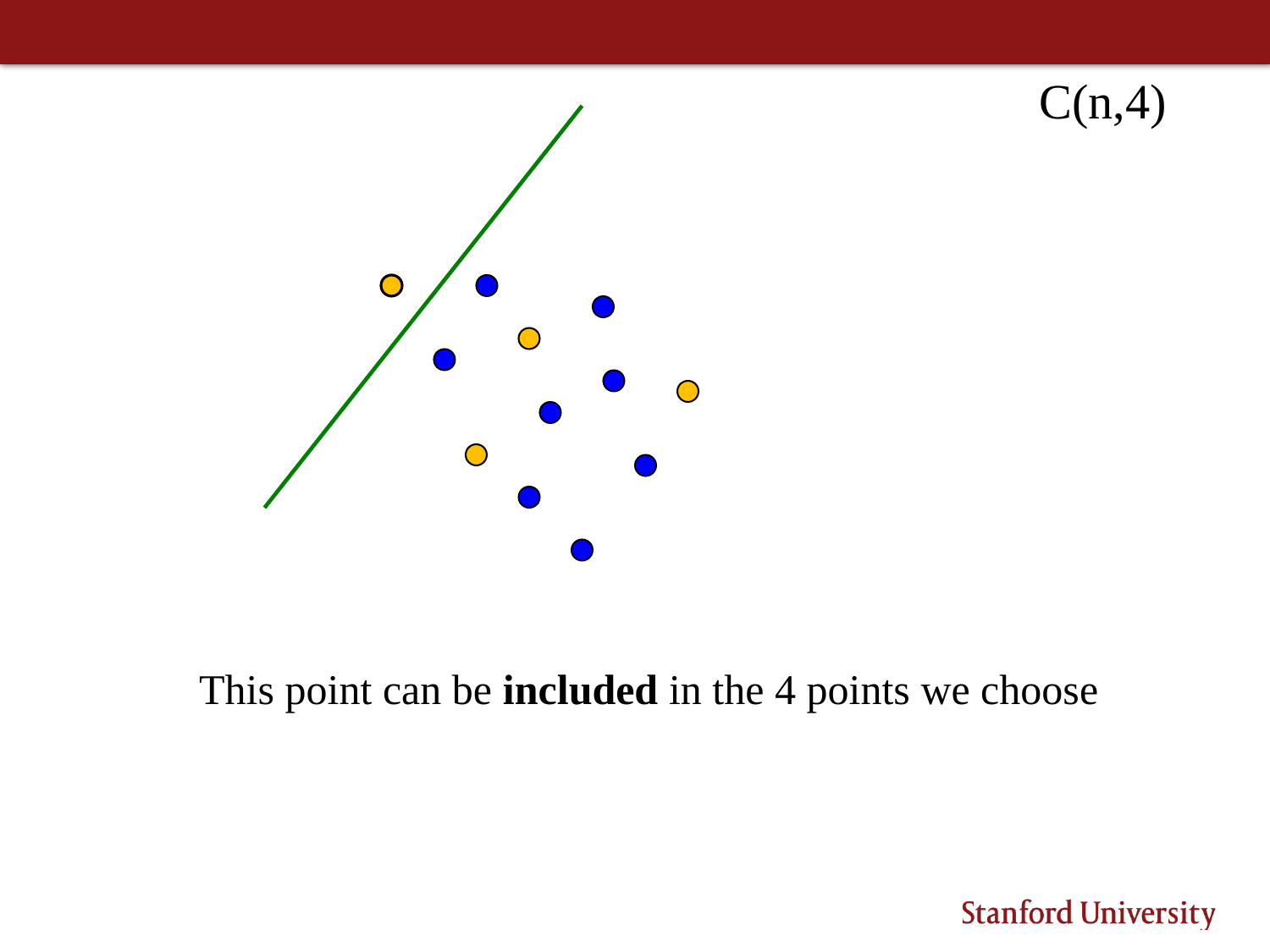

C(n,4)

This point can be included in the 4 points we choose